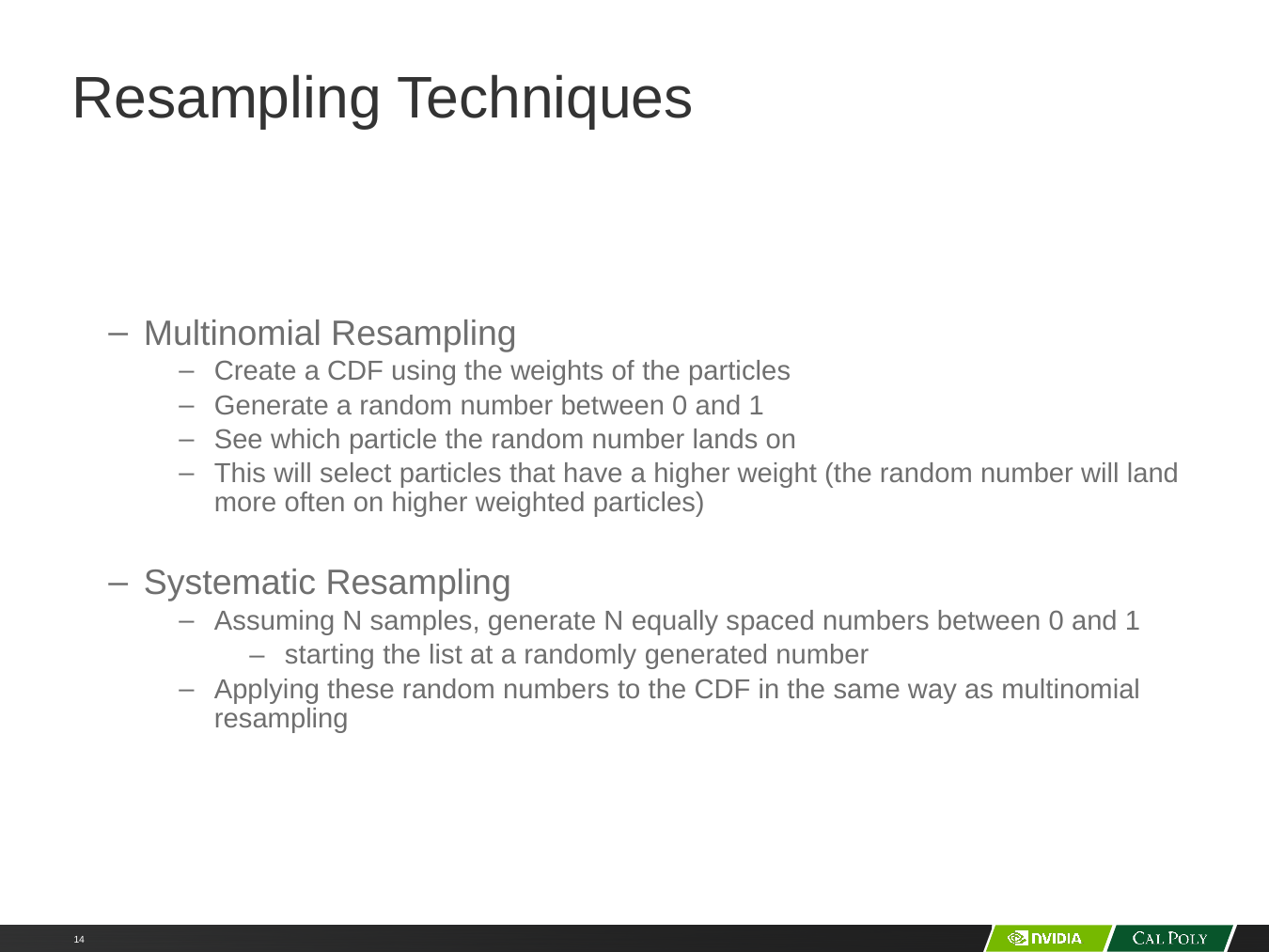

# Resampling Techniques

Multinomial Resampling
Create a CDF using the weights of the particles
Generate a random number between 0 and 1
See which particle the random number lands on
This will select particles that have a higher weight (the random number will land more often on higher weighted particles)

Systematic Resampling
Assuming N samples, generate N equally spaced numbers between 0 and 1
starting the list at a randomly generated number
Applying these random numbers to the CDF in the same way as multinomial resampling